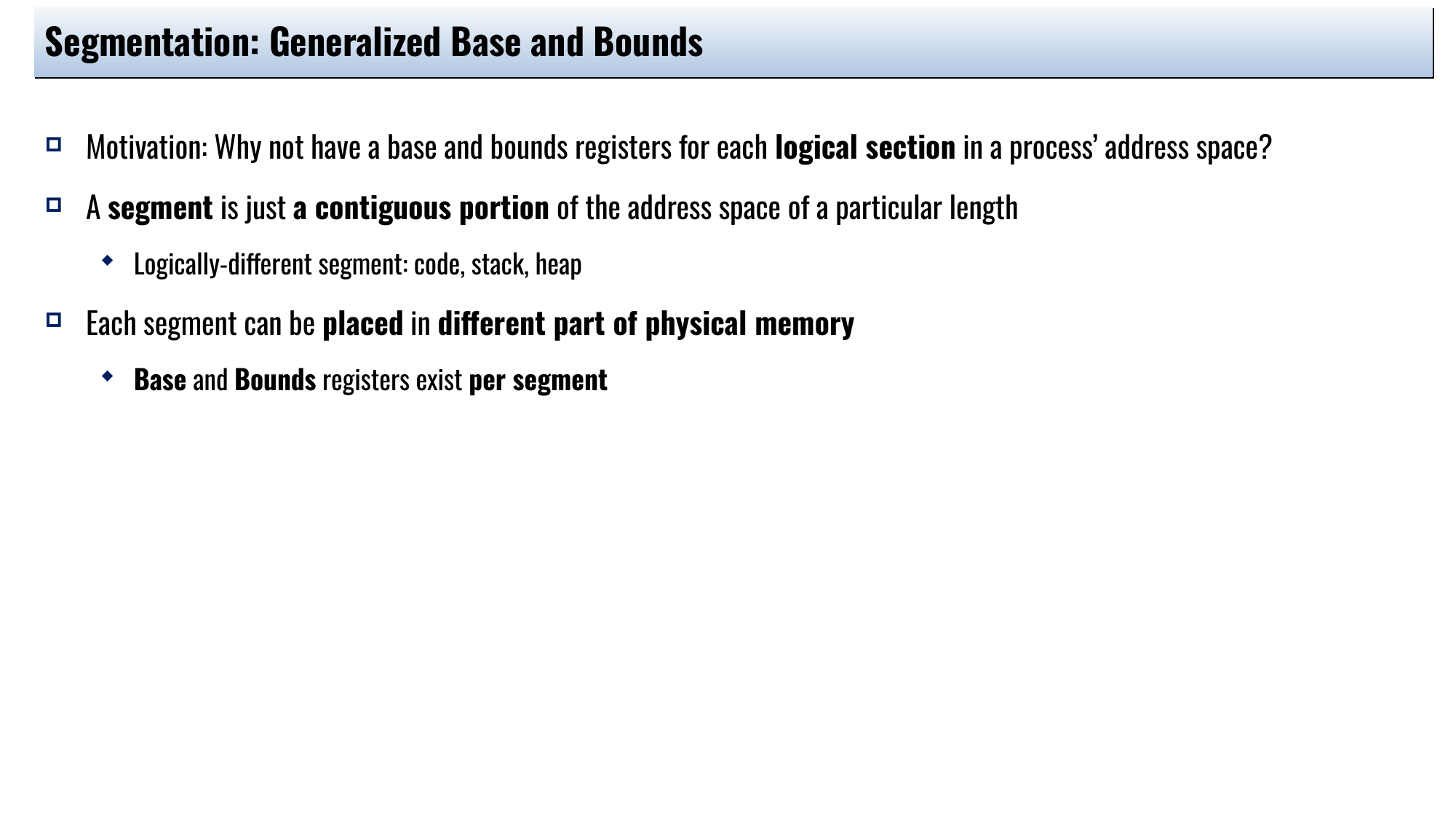

# Segmentation: Generalized Base and Bounds
Motivation: Why not have a base and bounds registers for each logical section in a process’ address space?
A segment is just a contiguous portion of the address space of a particular length
Logically-different segment: code, stack, heap
Each segment can be placed in different part of physical memory
Base and Bounds registers exist per segment